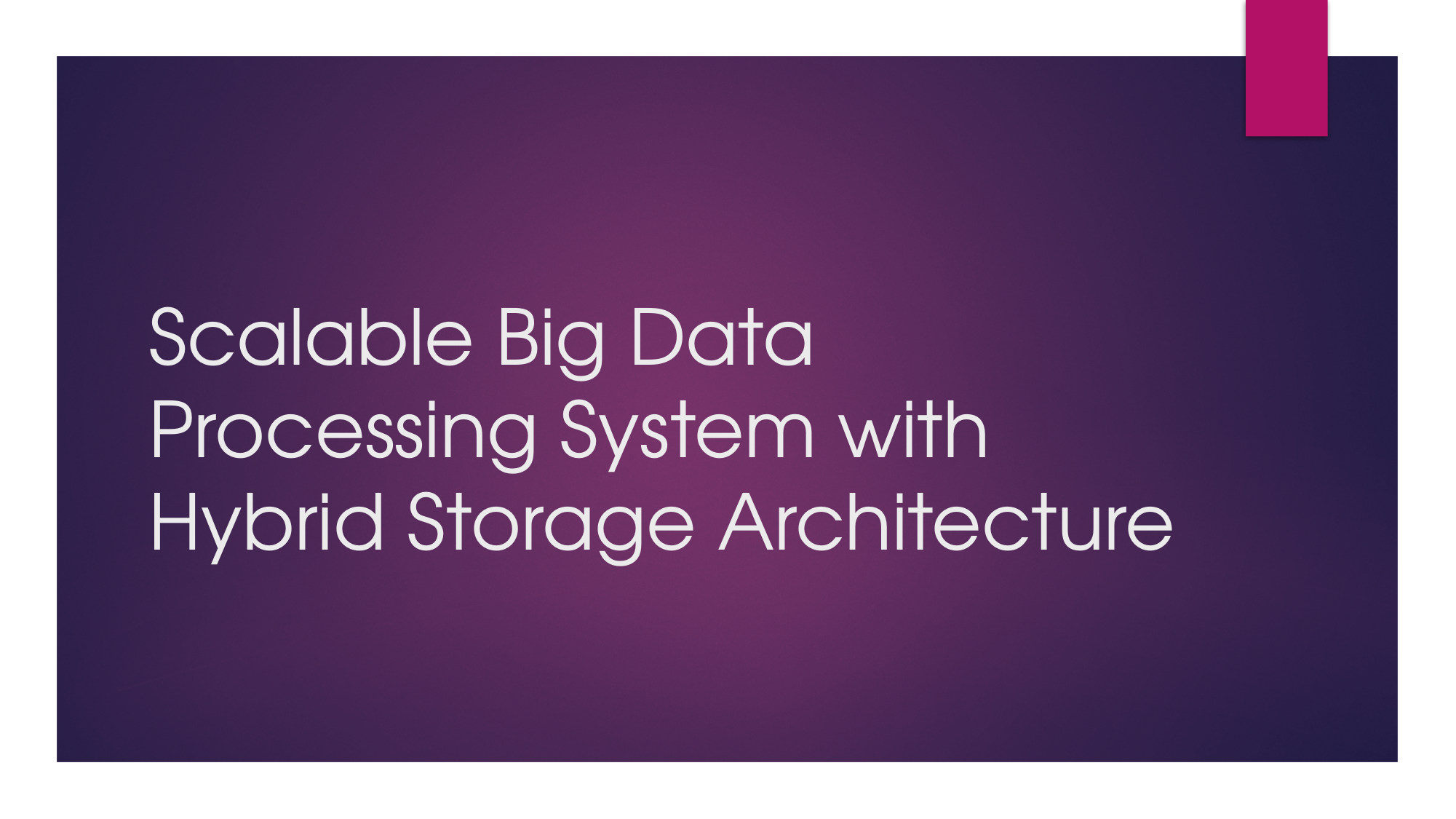

# Scalable Big Data Processing System with Hybrid Storage Architecture